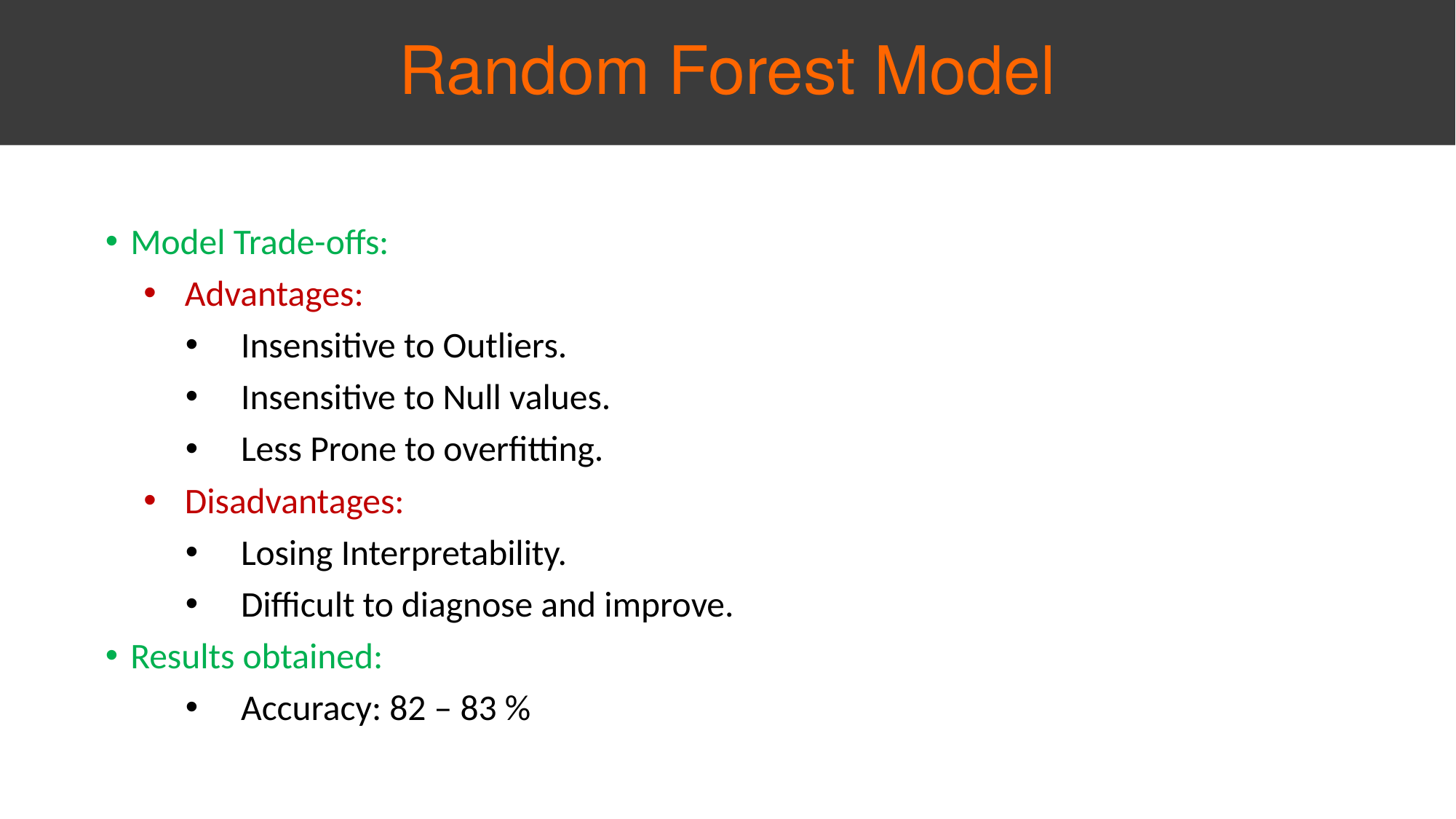

Random Forest Model
Model Trade-offs:
Advantages:
Insensitive to Outliers.
Insensitive to Null values.
Less Prone to overfitting.
Disadvantages:
Losing Interpretability.
Difficult to diagnose and improve.
Results obtained:
Accuracy: 82 – 83 %